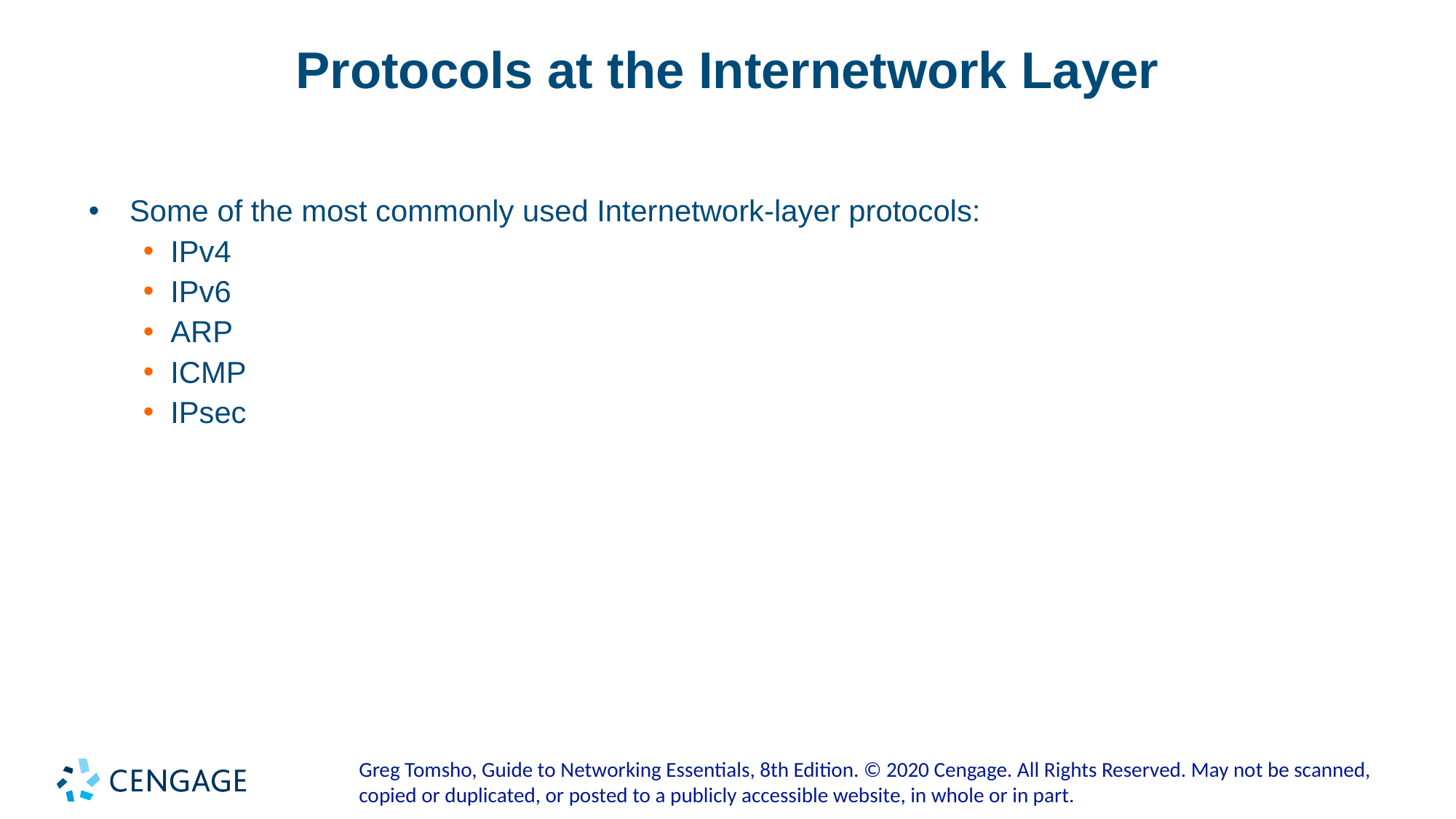

# Protocols at the Internetwork Layer
Some of the most commonly used Internetwork-layer protocols:
IPv4
IPv6
ARP
ICMP
IPsec